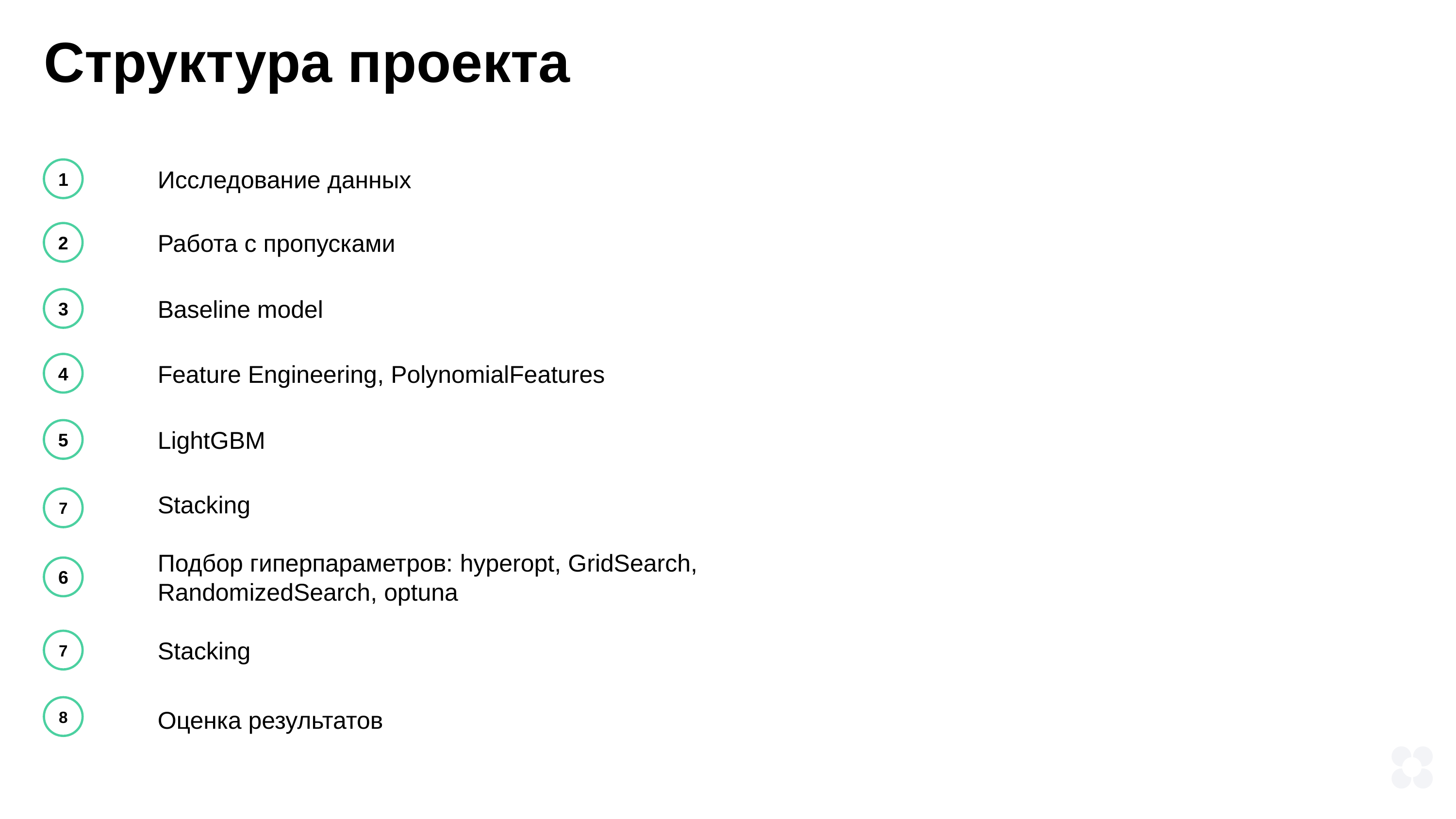

Структура проекта
Исследование данных
1
Работа с пропусками
2
Baseline model
3
Feature Engineering, PolynomialFeatures
4
LightGBM
5
Stacking
7
6
Подбор гиперпараметров: hyperopt, GridSearch, RandomizedSearch, optuna
Stacking
7
8
Оценка результатов